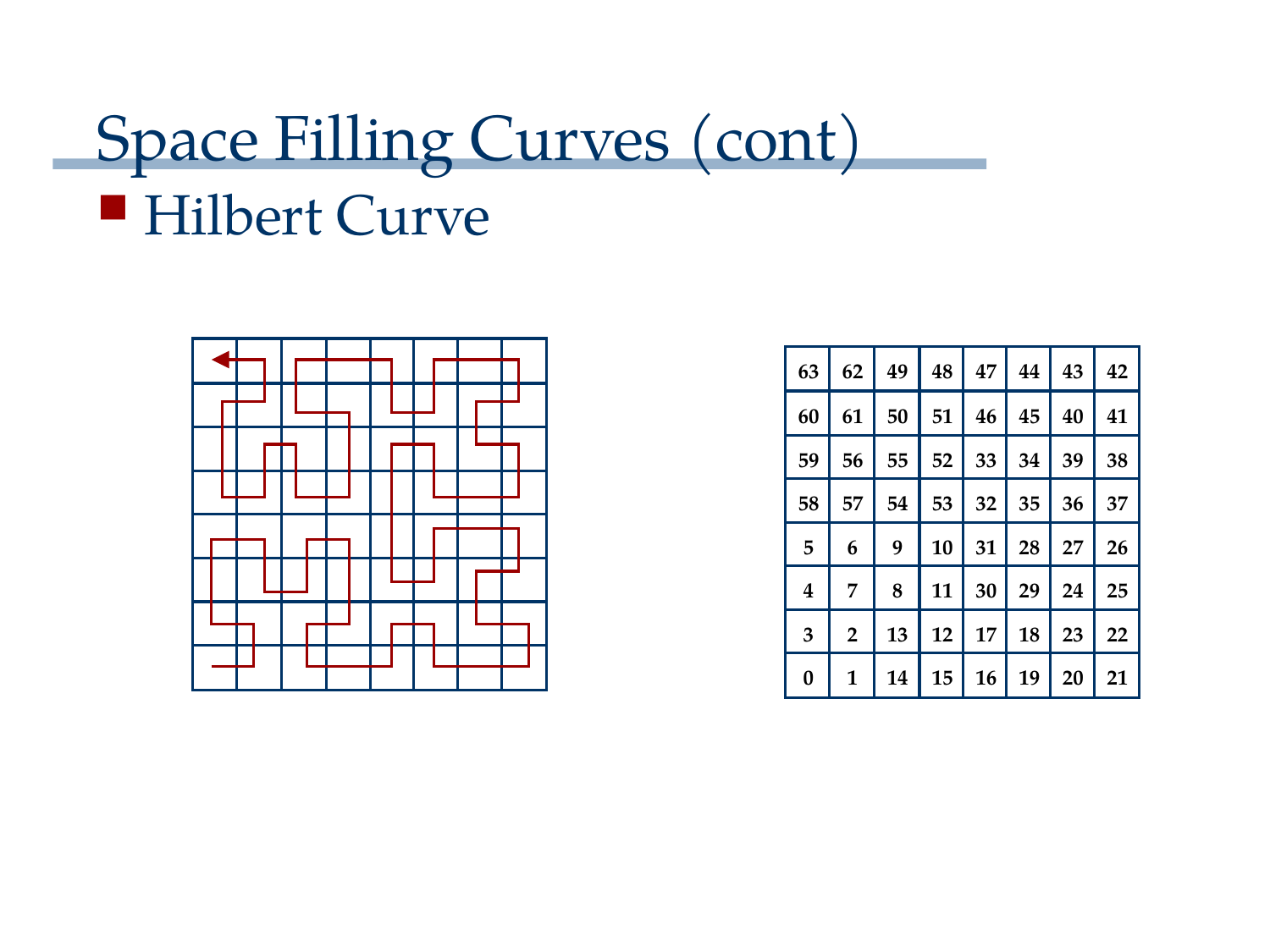

# Space Filling Curves (cont)
 Hilbert Curve

63

62

49

48

47

44

43

42

60

61

50

51

46

45

40

41

59

56

55

52

33

34

39

38

58

57

54

53

32

35

36

37

5

6

9

10

31

28

27

26

4

7

8

11

30

29

24

25

3

2

13

12

17

18

23

22

0

1

14

15

16

19

20

21